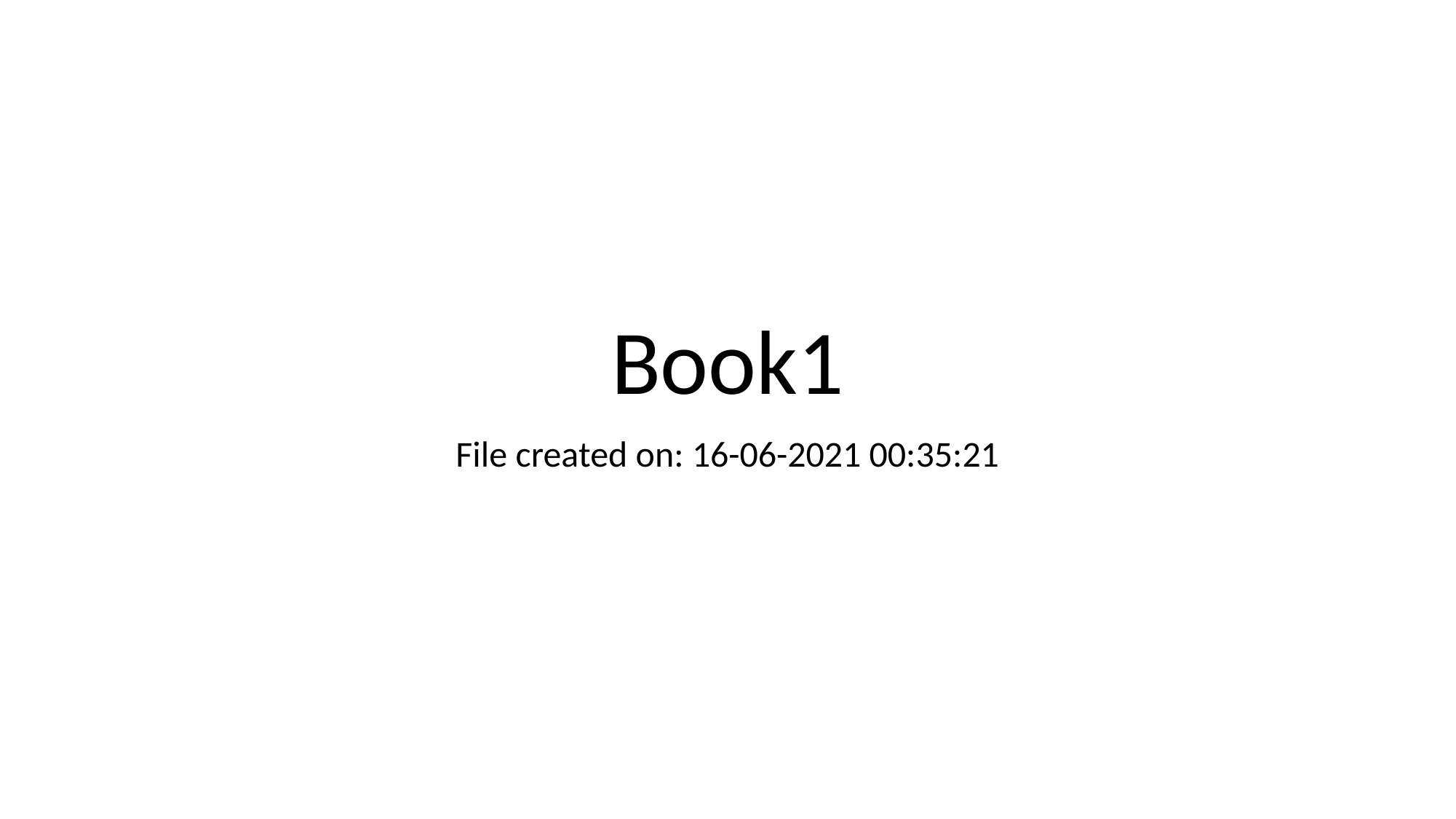

# Book1
File created on: 16-06-2021 00:35:21